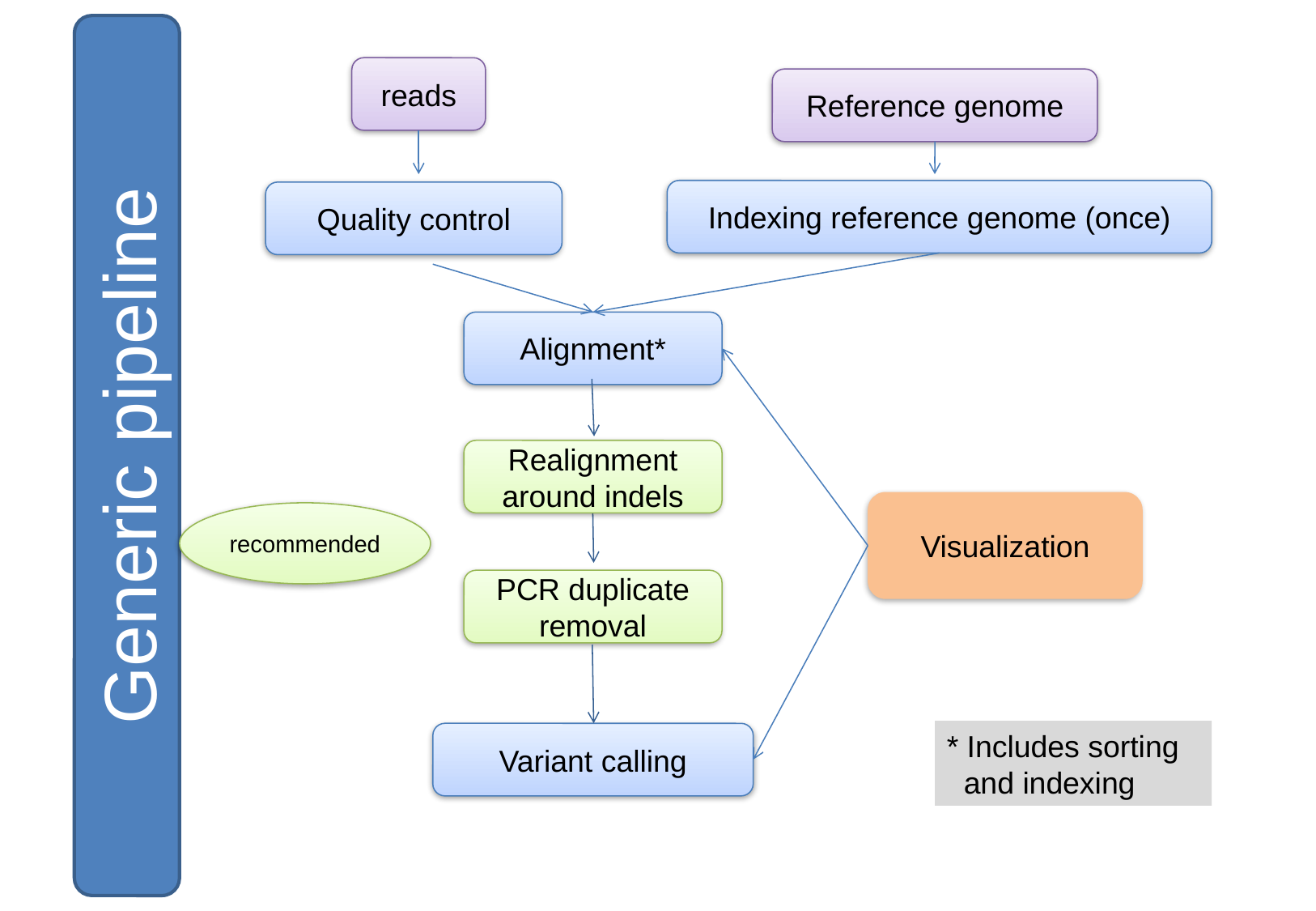

reads
Reference genome
Indexing reference genome (once)
Quality control
Alignment*
Generic pipeline
Realignment around indels
Visualization
recommended
PCR duplicate removal
* Includes sorting
  and indexing
Variant calling